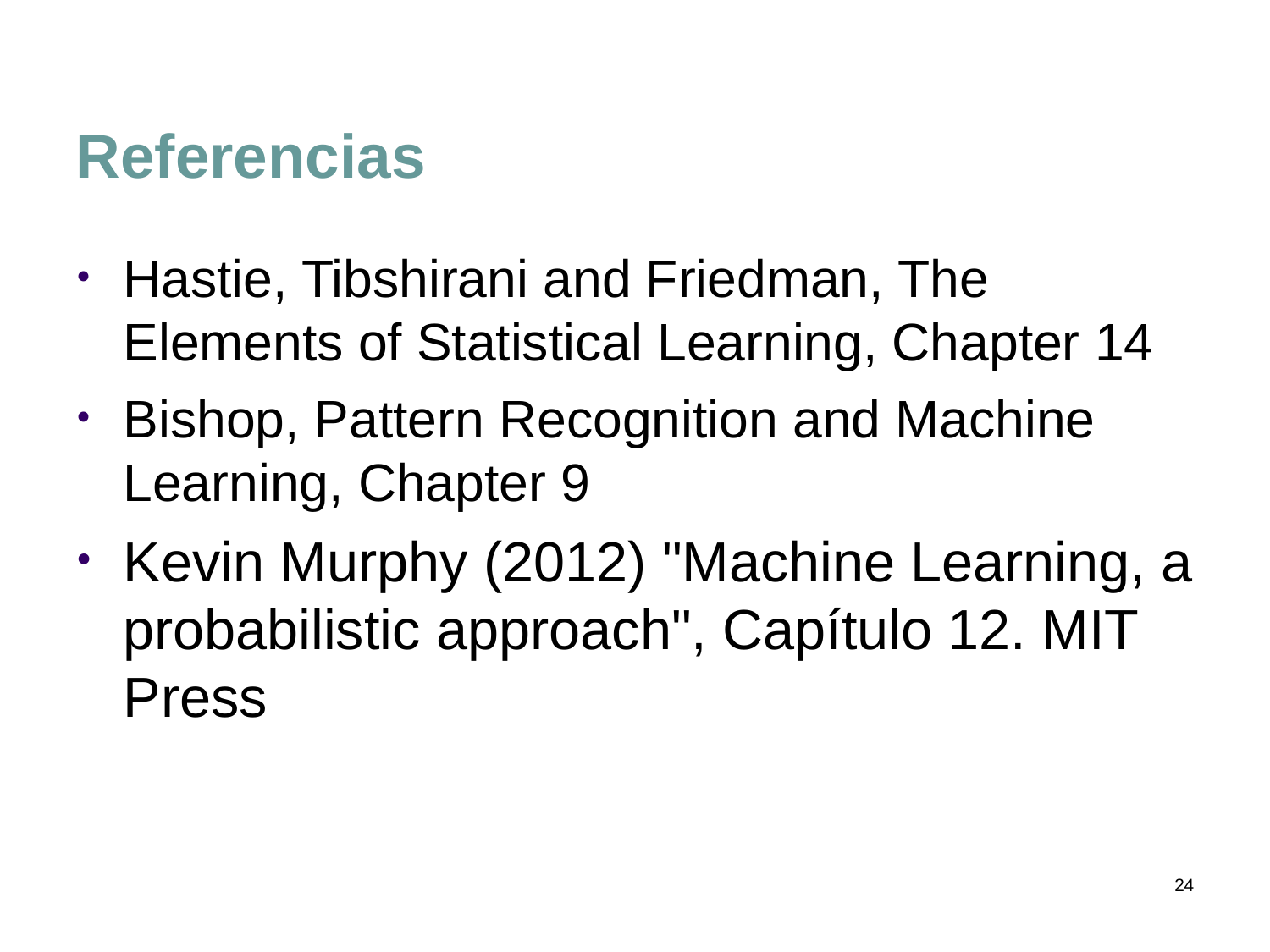

Referencias
Hastie, Tibshirani and Friedman, The Elements of Statistical Learning, Chapter 14
Bishop, Pattern Recognition and Machine Learning, Chapter 9
Kevin Murphy (2012) "Machine Learning, a probabilistic approach", Capítulo 12. MIT Press

24